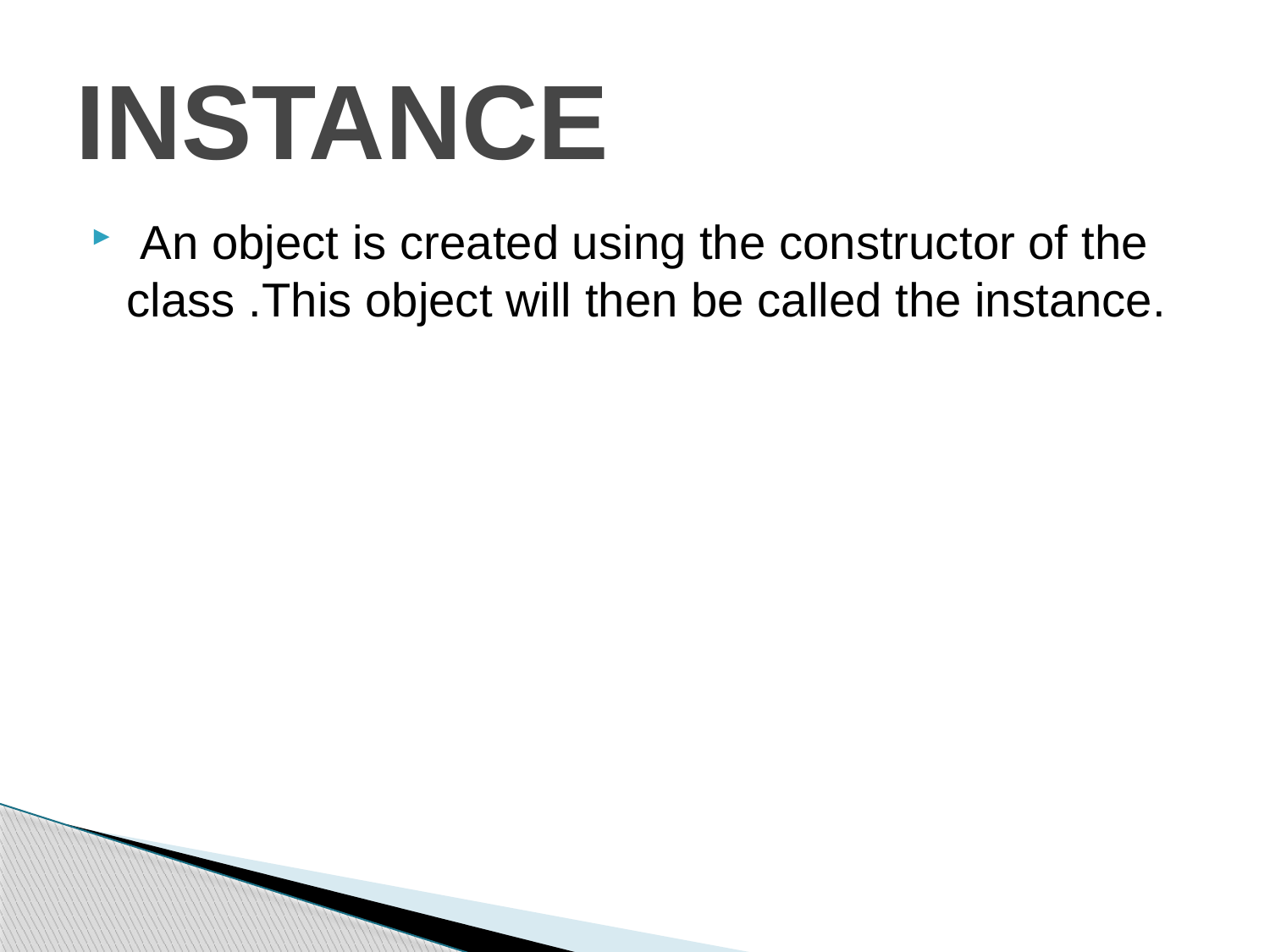

# INSTANCE
 An object is created using the constructor of the class .This object will then be called the instance.